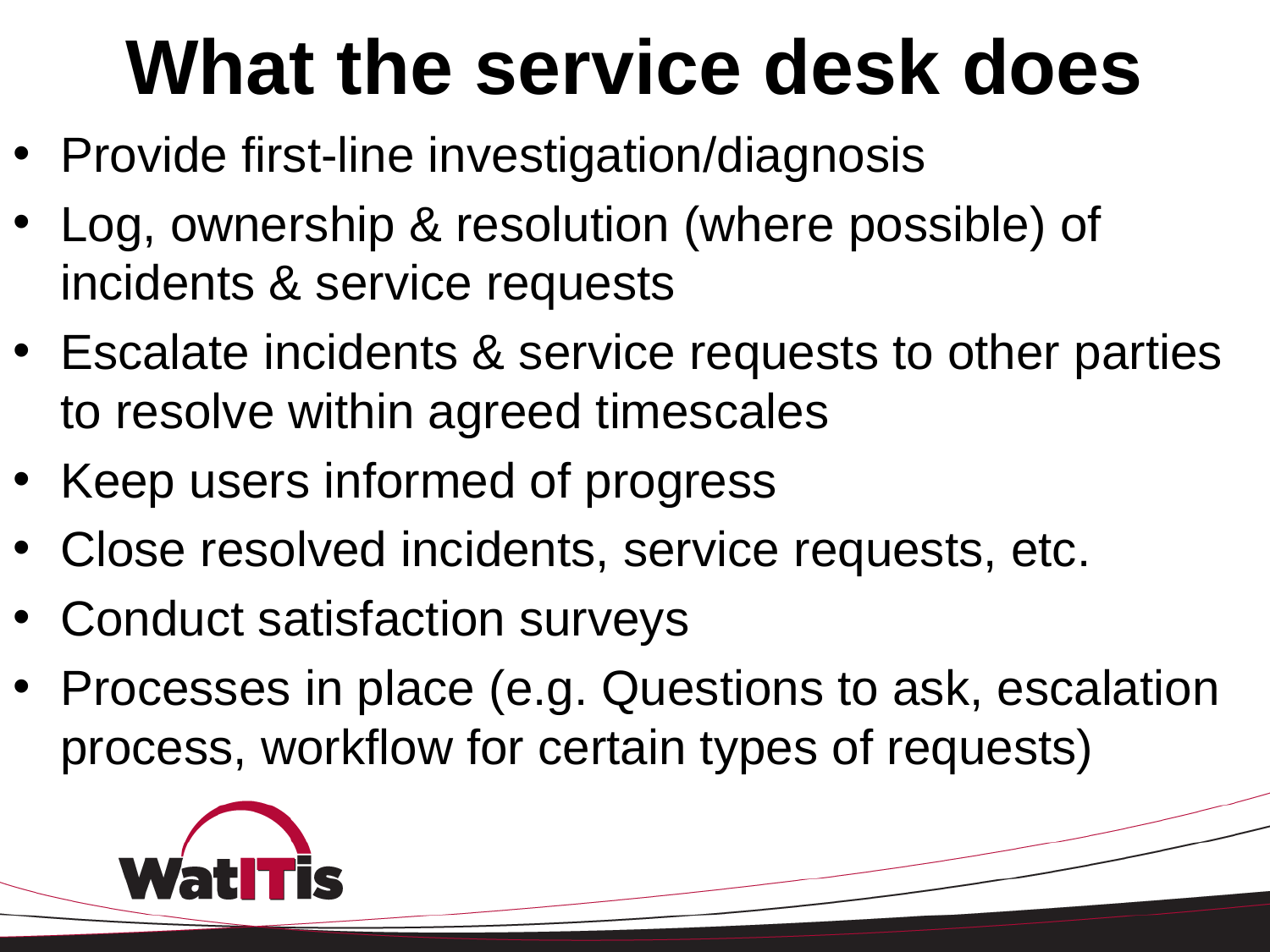

# What the service desk does
Provide first-line investigation/diagnosis
Log, ownership & resolution (where possible) of incidents & service requests
Escalate incidents & service requests to other parties to resolve within agreed timescales
Keep users informed of progress
Close resolved incidents, service requests, etc.
Conduct satisfaction surveys
Processes in place (e.g. Questions to ask, escalation process, workflow for certain types of requests)